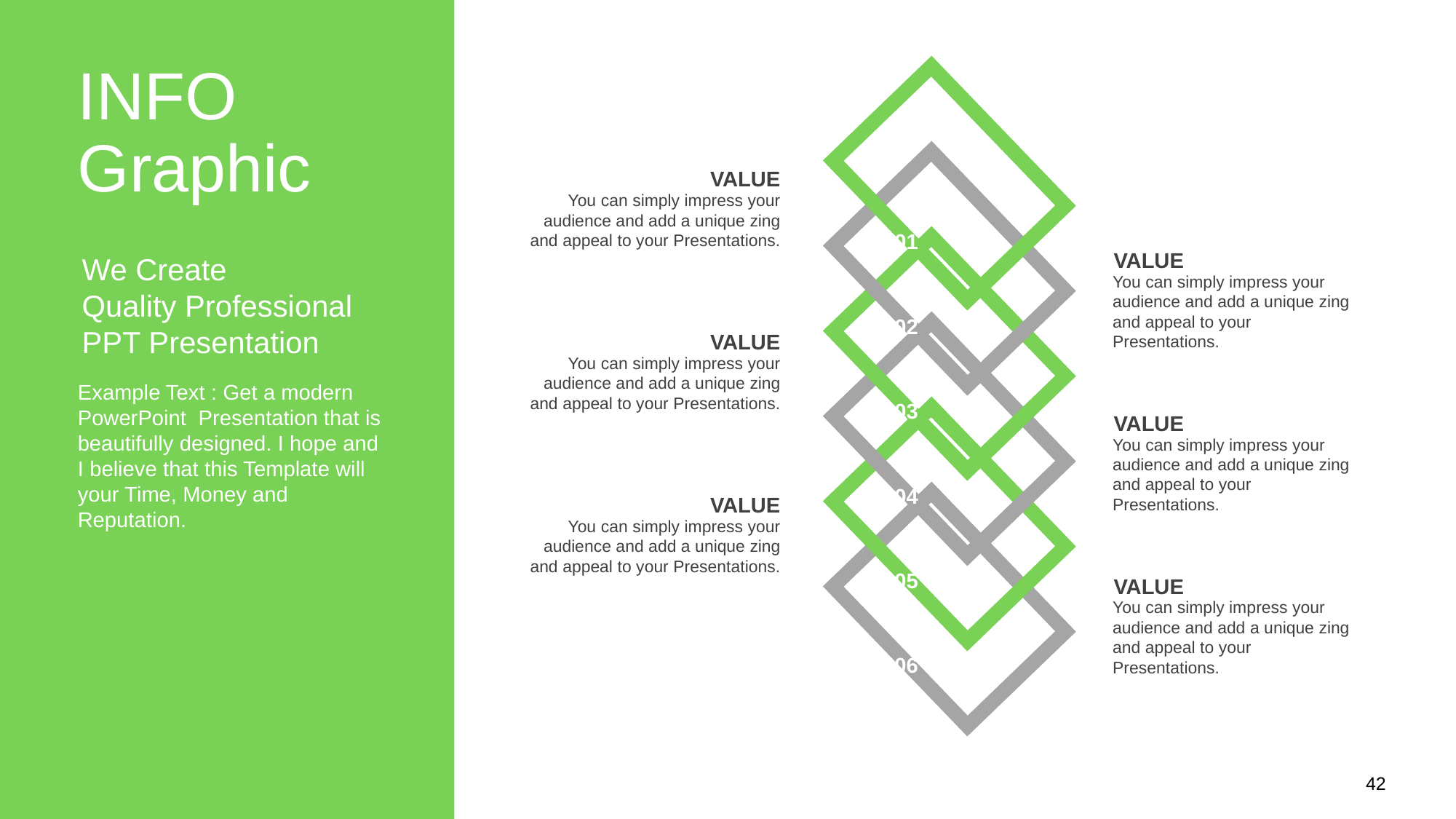

INFO
Graphic

VALUE
You can simply impress your audience and add a unique zing and appeal to your Presentations.

01
VALUE
You can simply impress your audience and add a unique zing and appeal to your Presentations.
We Create
Quality Professional
PPT Presentation

02
VALUE
You can simply impress your audience and add a unique zing and appeal to your Presentations.

Example Text : Get a modern PowerPoint  Presentation that is beautifully designed. I hope and I believe that this Template will your Time, Money and Reputation.
03
VALUE
You can simply impress your audience and add a unique zing and appeal to your Presentations.

04
VALUE
You can simply impress your audience and add a unique zing and appeal to your Presentations.

05
VALUE
You can simply impress your audience and add a unique zing and appeal to your Presentations.
06